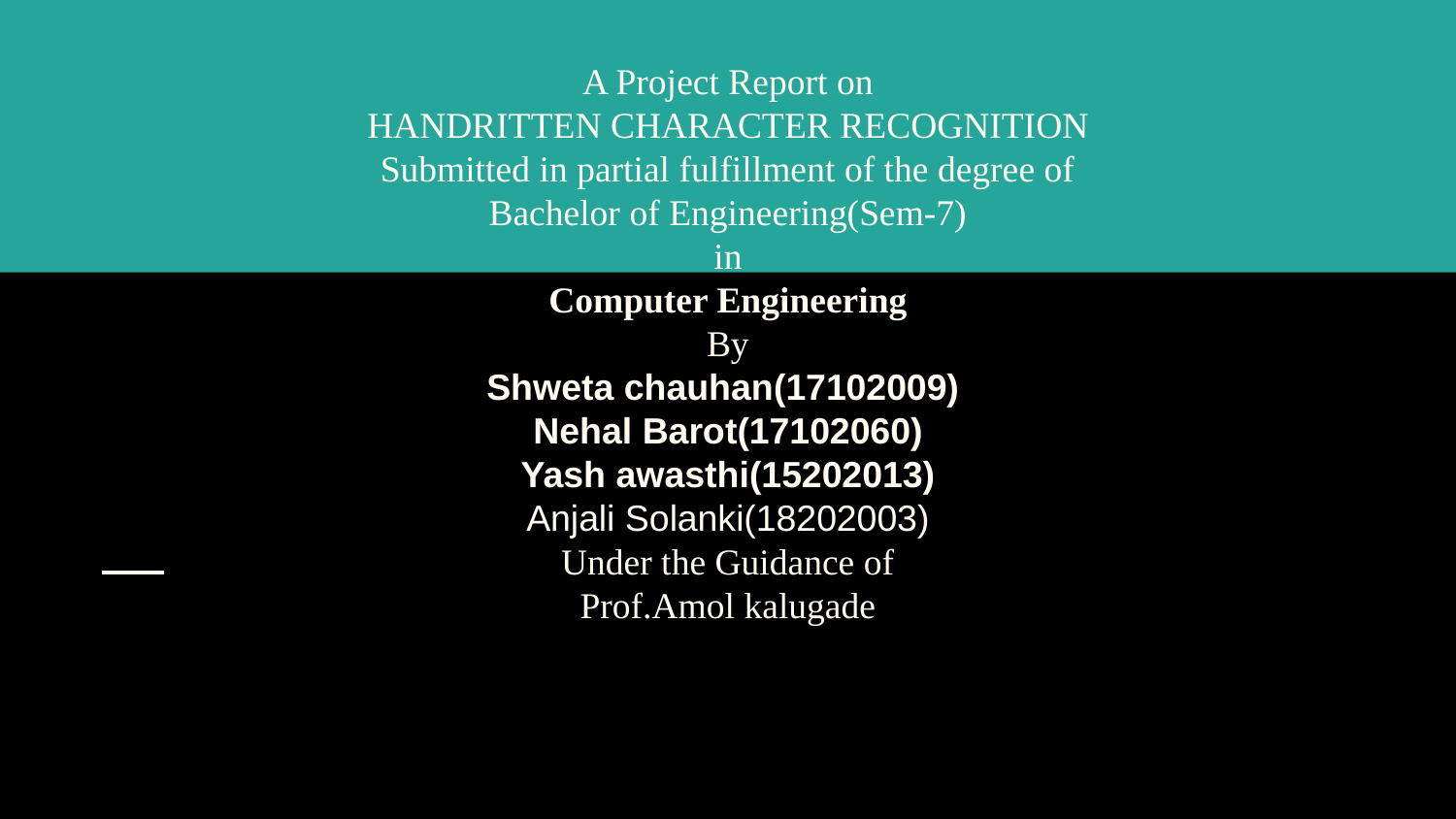

# A Project Report on HANDRITTEN CHARACTER RECOGNITION
Submitted in partial fulfillment of the degree of
Bachelor of Engineering(Sem-7)
in
Computer Engineering
By
Shweta chauhan(17102009)
Nehal Barot(17102060)
Yash awasthi(15202013)
Anjali Solanki(18202003)
Under the Guidance of
Prof.Amol kalugade